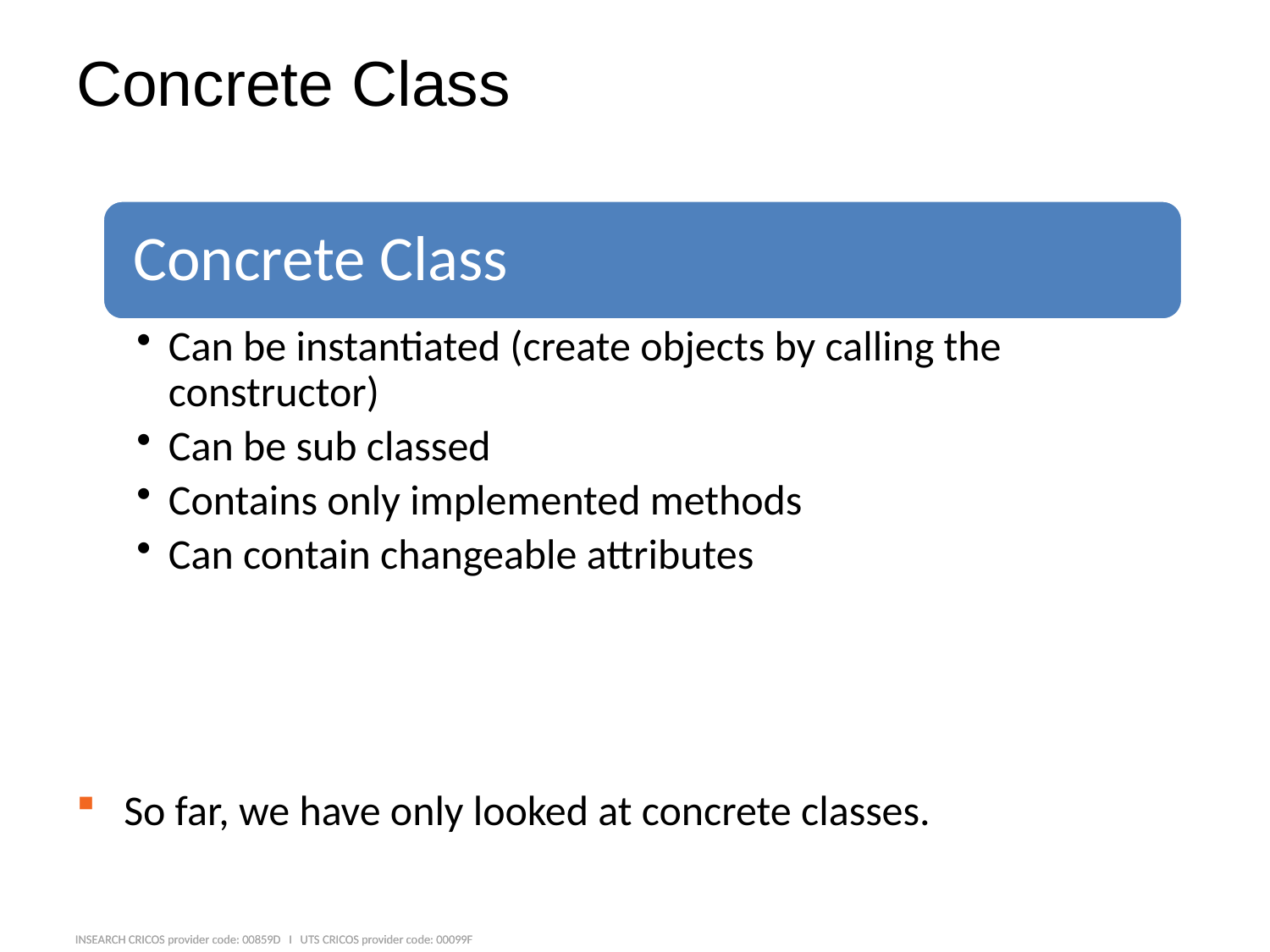

# Concrete Class
Concrete Class
Can be instantiated (create objects by calling the constructor)
Can be sub classed
Contains only implemented methods
Can contain changeable attributes
A concrete class is a standard class:
So far, we have only looked at concrete classes.